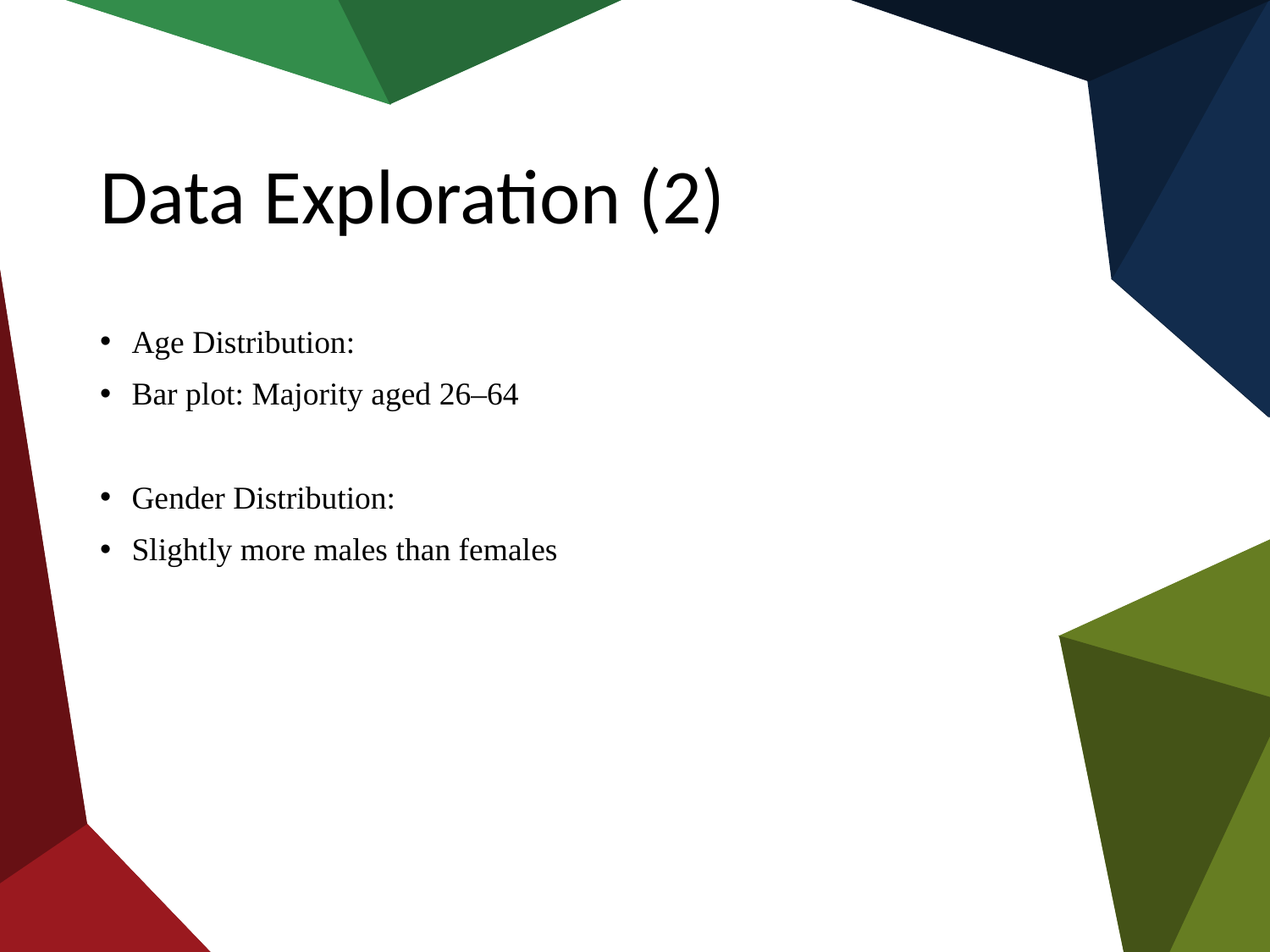

# Data Exploration (2)
Age Distribution:
Bar plot: Majority aged 26–64

Gender Distribution:
Slightly more males than females